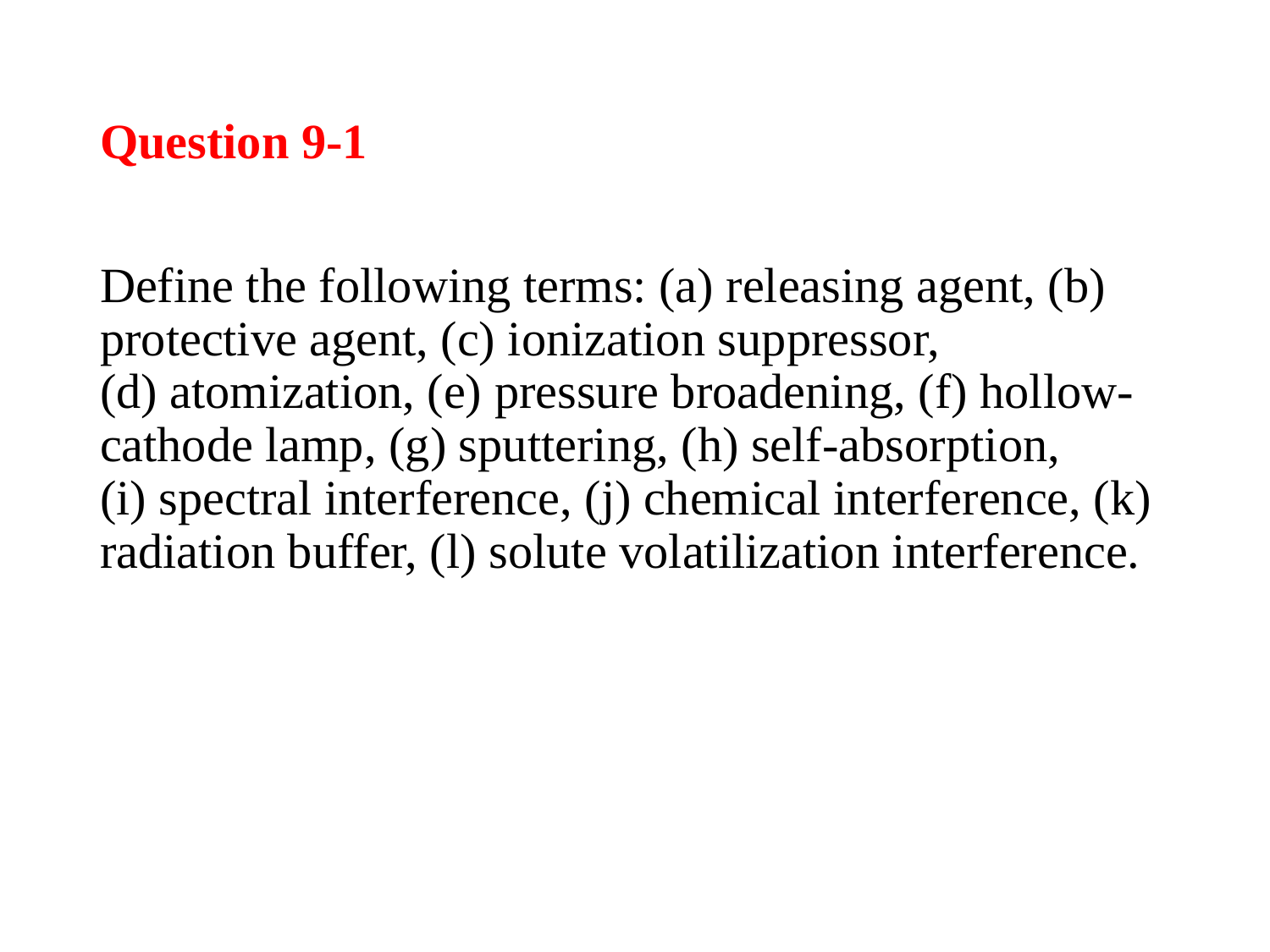

# Question 9-1
Define the following terms: (a) releasing agent, (b) protective agent, (c) ionization suppressor,
(d) atomization, (e) pressure broadening, (f) hollow-cathode lamp, (g) sputtering, (h) self-absorption,
(i) spectral interference, (j) chemical interference, (k) radiation buffer, (l) solute volatilization interference.